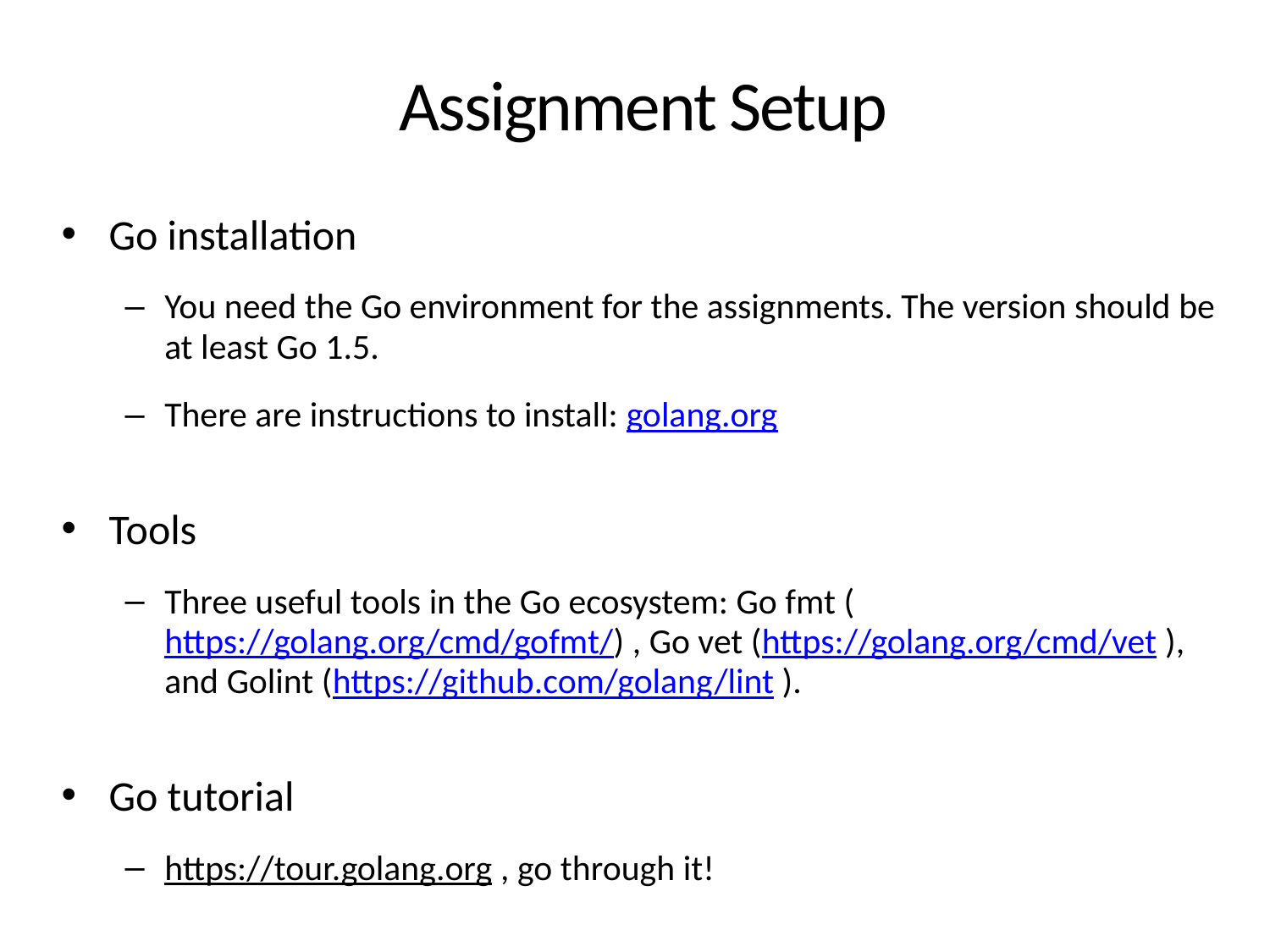

# Assignment Setup
Go installation
You need the Go environment for the assignments. The version should be at least Go 1.5.
There are instructions to install: golang.org
Tools
Three useful tools in the Go ecosystem: Go fmt (https://golang.org/cmd/gofmt/) , Go vet (https://golang.org/cmd/vet ), and Golint (https://github.com/golang/lint ).
Go tutorial
https://tour.golang.org , go through it!